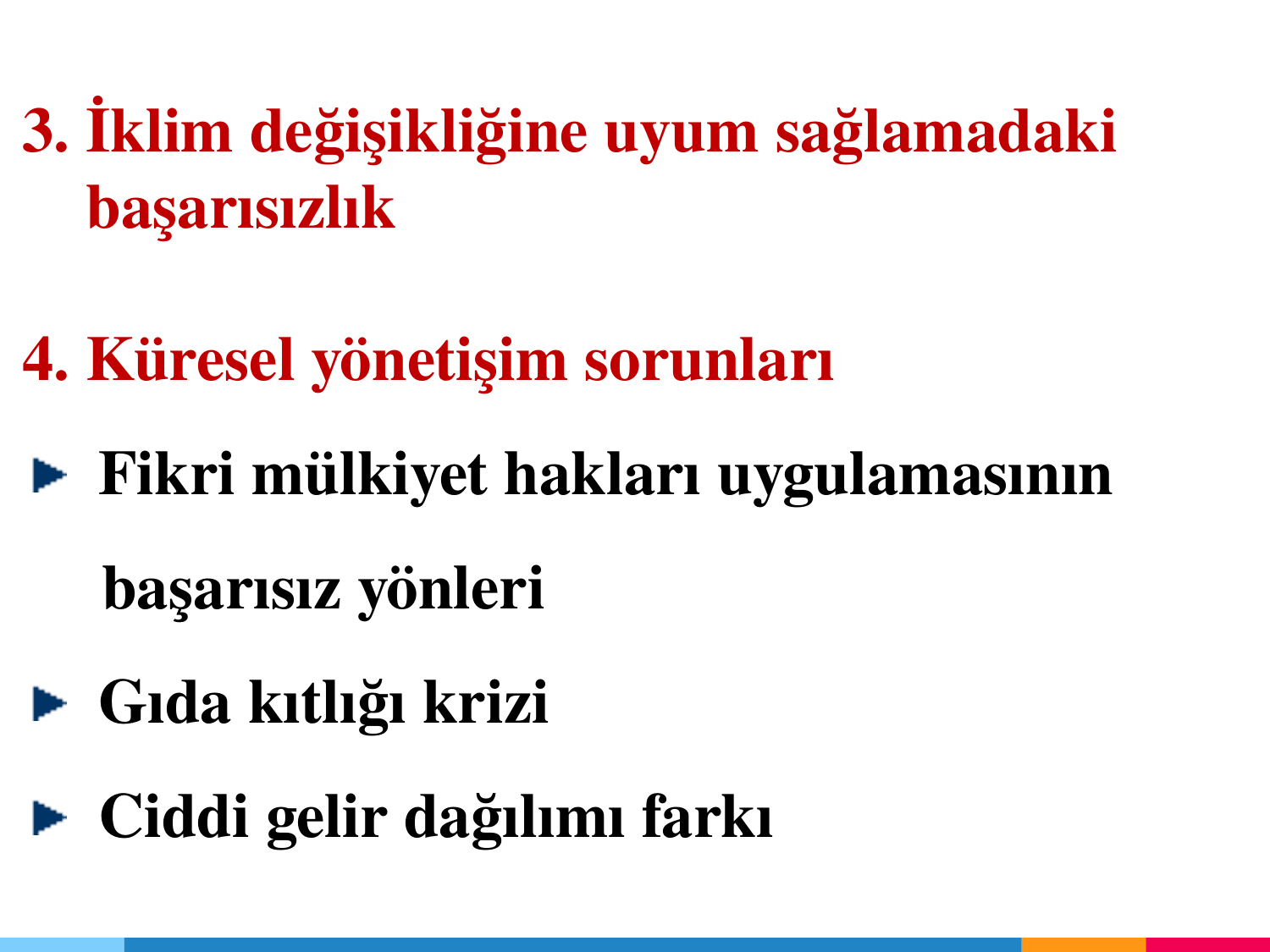

3. İklim değişikliğine uyum sağlamadaki
    başarısızlık

4. Küresel yönetişim sorunları
  Fikri mülkiyet hakları uygulamasının
     başarısız yönleri
  Gıda kıtlığı krizi
  Ciddi gelir dağılımı farkı